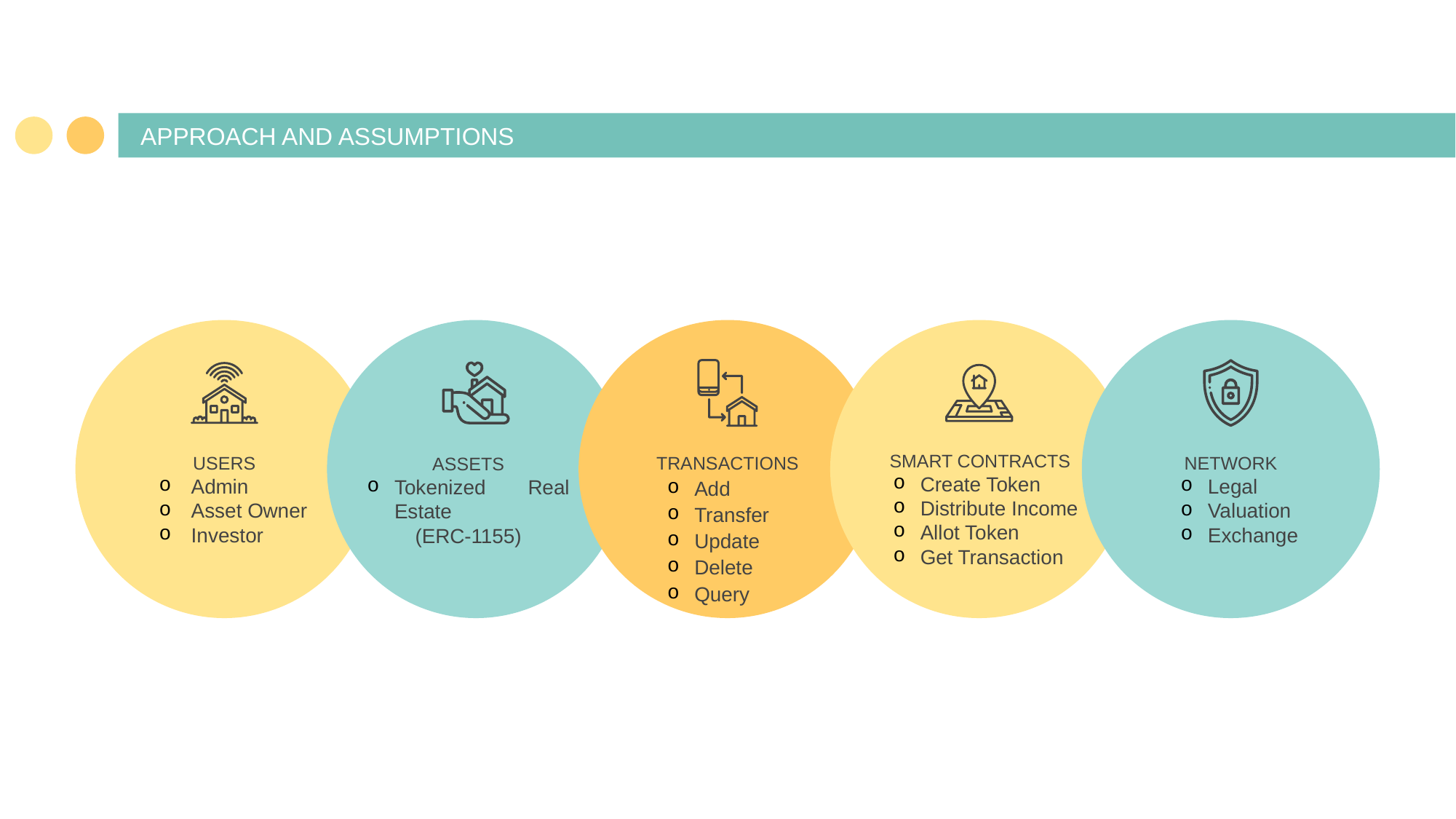

# APPROACH AND ASSUMPTIONS

SMART CONTRACTS
Create Token
Distribute Income
Allot Token
Get Transaction
USERS
Admin
Asset Owner
Investor

TRANSACTIONS
Add
Transfer
Update
Delete
Query
NETWORK
Legal
Valuation
Exchange
ASSETS
Tokenized Real Estate
(ERC-1155)